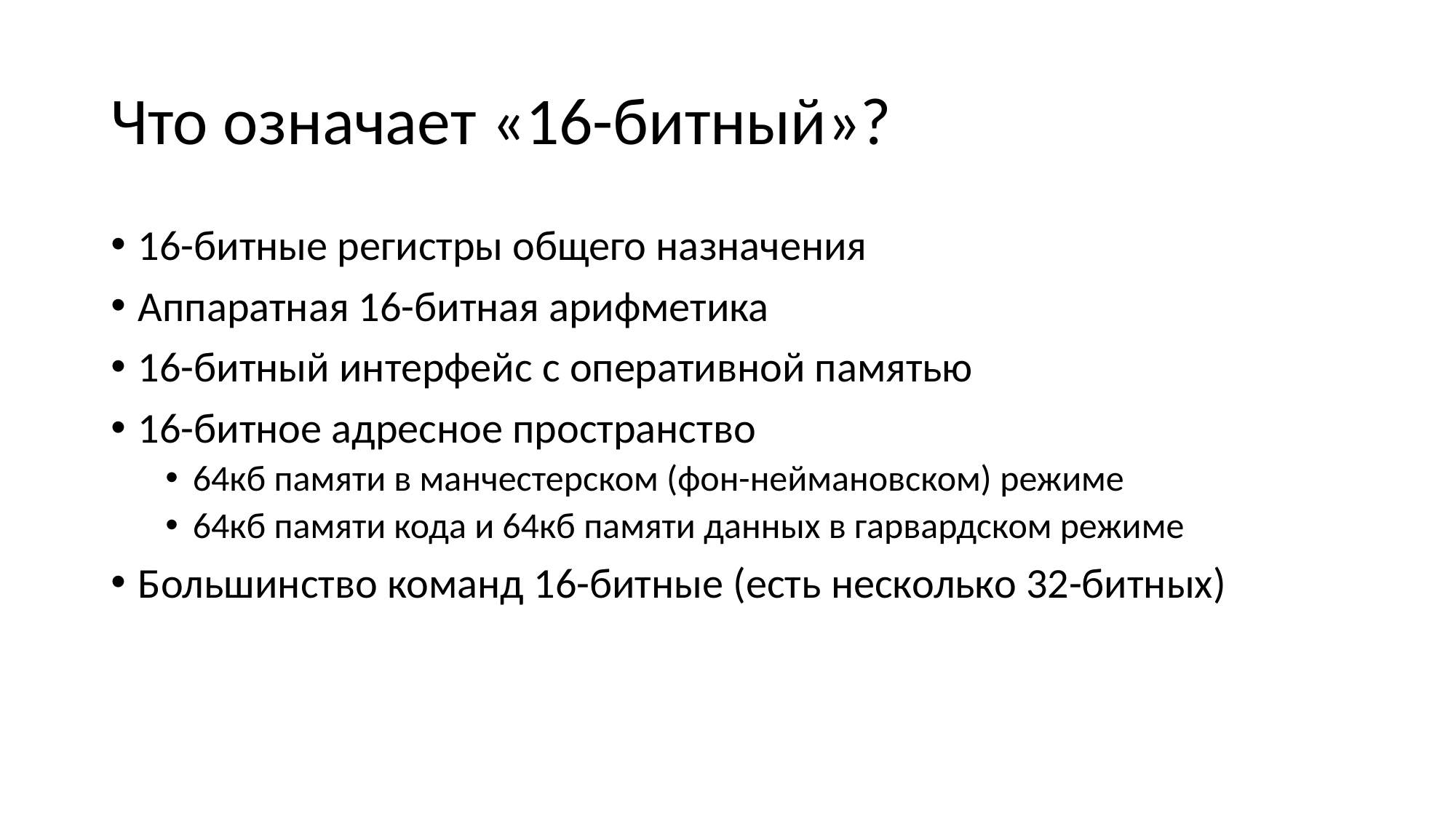

# Что означает «16-битный»?
16-битные регистры общего назначения
Аппаратная 16-битная арифметика
16-битный интерфейс с оперативной памятью
16-битное адресное пространство
64кб памяти в манчестерском (фон-неймановском) режиме
64кб памяти кода и 64кб памяти данных в гарвардском режиме
Большинство команд 16-битные (есть несколько 32-битных)